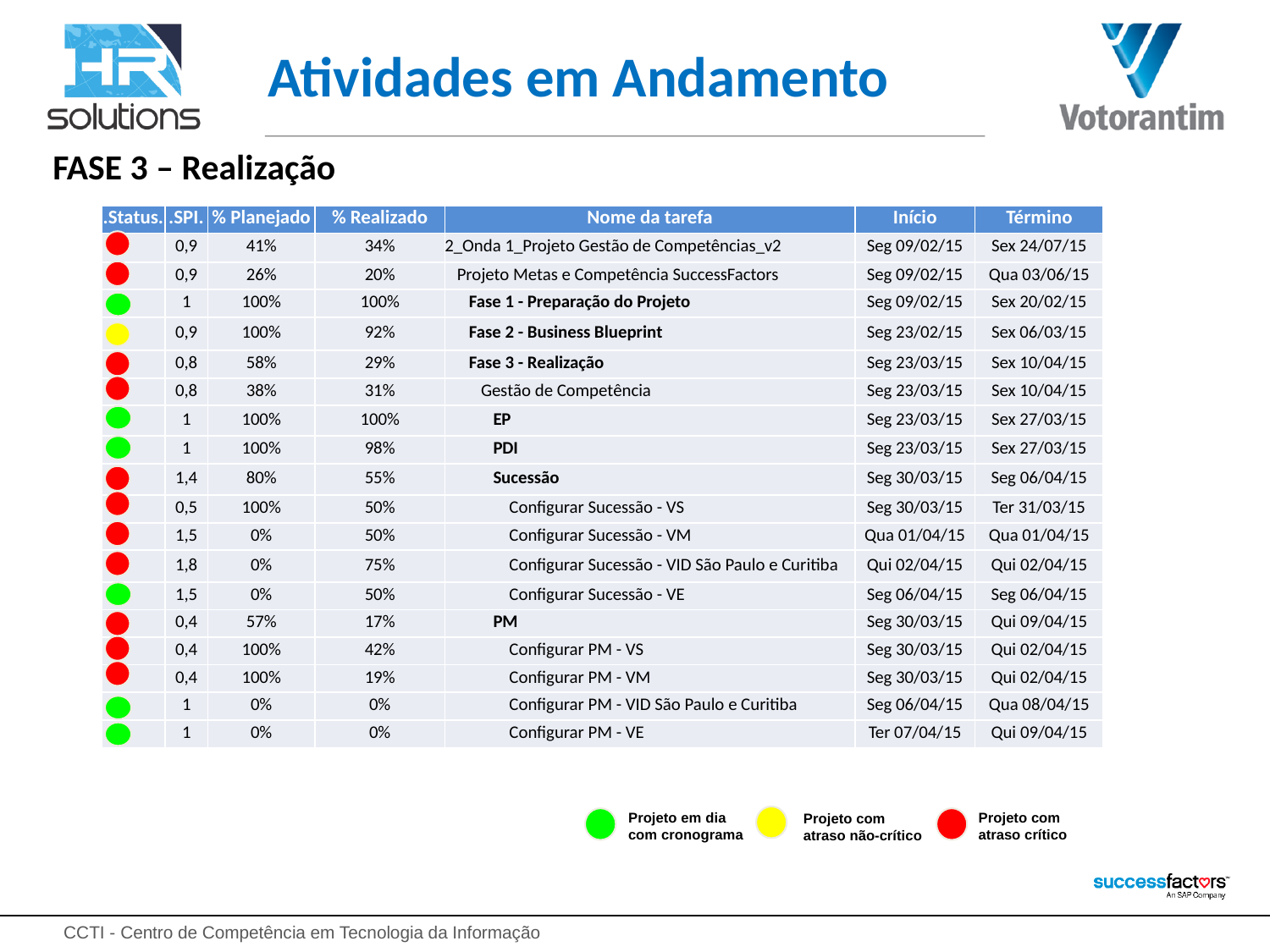

# Atividades em Andamento

FASE 3 – Realização
| .Status. | .SPI. | % Planejado | % Realizado | Nome da tarefa | Início | Término |
| --- | --- | --- | --- | --- | --- | --- |
|  | 0,9 | 41% | 34% | 2\_Onda 1\_Projeto Gestão de Competências\_v2 | Seg 09/02/15 | Sex 24/07/15 |
|  | 0,9 | 26% | 20% | Projeto Metas e Competência SuccessFactors | Seg 09/02/15 | Qua 03/06/15 |
|  | 1 | 100% | 100% | Fase 1 - Preparação do Projeto | Seg 09/02/15 | Sex 20/02/15 |
|  | 0,9 | 100% | 92% | Fase 2 - Business Blueprint | Seg 23/02/15 | Sex 06/03/15 |
|  | 0,8 | 58% | 29% | Fase 3 - Realização | Seg 23/03/15 | Sex 10/04/15 |
|  | 0,8 | 38% | 31% | Gestão de Competência | Seg 23/03/15 | Sex 10/04/15 |
|  | 1 | 100% | 100% | EP | Seg 23/03/15 | Sex 27/03/15 |
|  | 1 | 100% | 98% | PDI | Seg 23/03/15 | Sex 27/03/15 |
|  | 1,4 | 80% | 55% | Sucessão | Seg 30/03/15 | Seg 06/04/15 |
|  | 0,5 | 100% | 50% | Configurar Sucessão - VS | Seg 30/03/15 | Ter 31/03/15 |
|  | 1,5 | 0% | 50% | Configurar Sucessão - VM | Qua 01/04/15 | Qua 01/04/15 |
|  | 1,8 | 0% | 75% | Configurar Sucessão - VID São Paulo e Curitiba | Qui 02/04/15 | Qui 02/04/15 |
|  | 1,5 | 0% | 50% | Configurar Sucessão - VE | Seg 06/04/15 | Seg 06/04/15 |
|  | 0,4 | 57% | 17% | PM | Seg 30/03/15 | Qui 09/04/15 |
|  | 0,4 | 100% | 42% | Configurar PM - VS | Seg 30/03/15 | Qui 02/04/15 |
|  | 0,4 | 100% | 19% | Configurar PM - VM | Seg 30/03/15 | Qui 02/04/15 |
|  | 1 | 0% | 0% | Configurar PM - VID São Paulo e Curitiba | Seg 06/04/15 | Qua 08/04/15 |
|  | 1 | 0% | 0% | Configurar PM - VE | Ter 07/04/15 | Qui 09/04/15 |

Projeto com
atraso crítico
Projeto em dia
com cronograma
Projeto com
atraso não-crítico